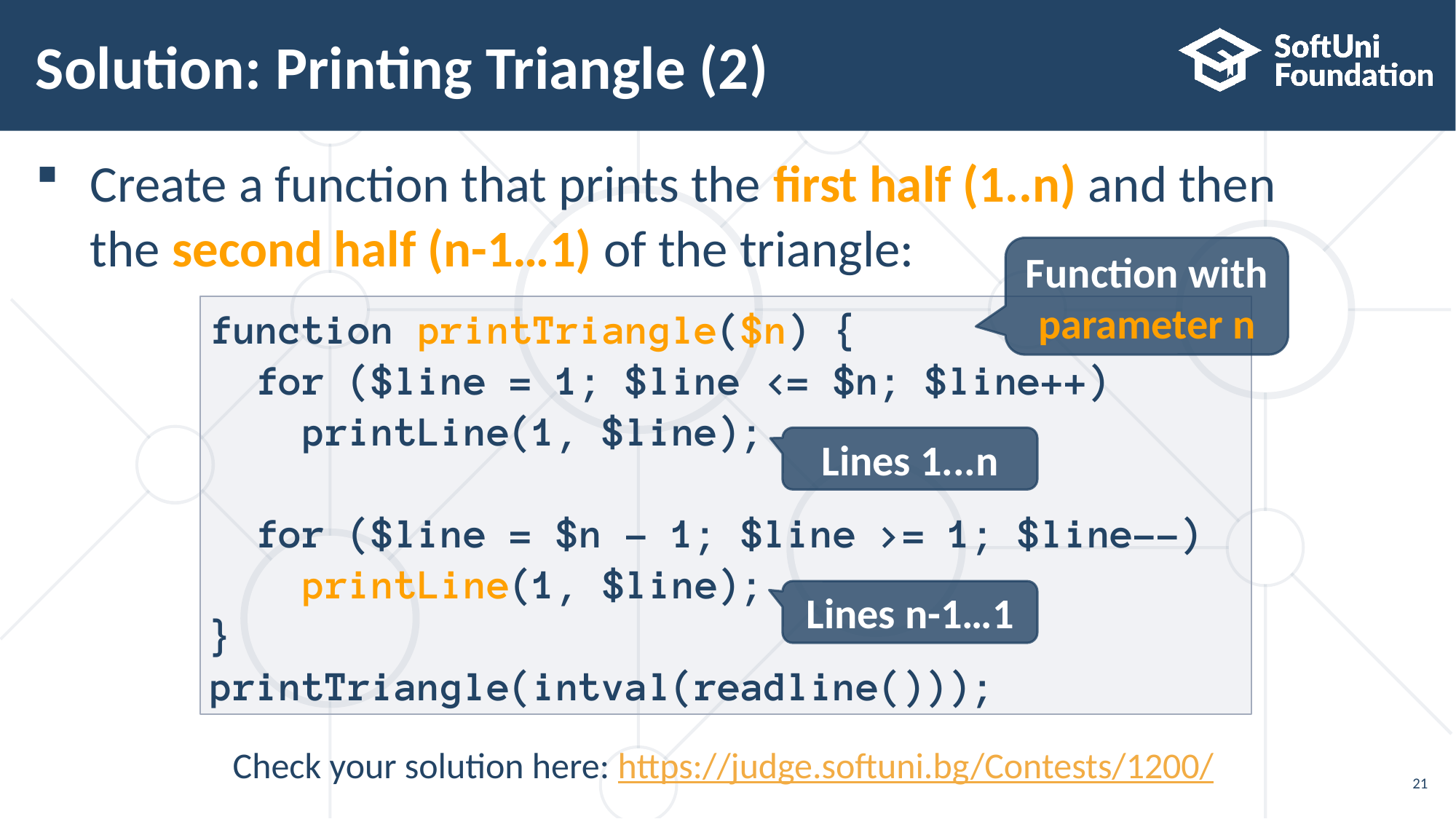

# Solution: Printing Triangle (2)
Create a function that prints the first half (1..n) and then
the second half (n-1…1) of the triangle:
Function with parameter n
function printTriangle($n) {
  for ($line = 1; $line <= $n; $line++)
    printLine(1, $line);

  for ($line = $n - 1; $line >= 1; $line--)
    printLine(1, $line);
}
printTriangle(intval(readline()));
Lines 1...n
Lines n-1…1
Check your solution here: https://judge.softuni.bg/Contests/1200/
21